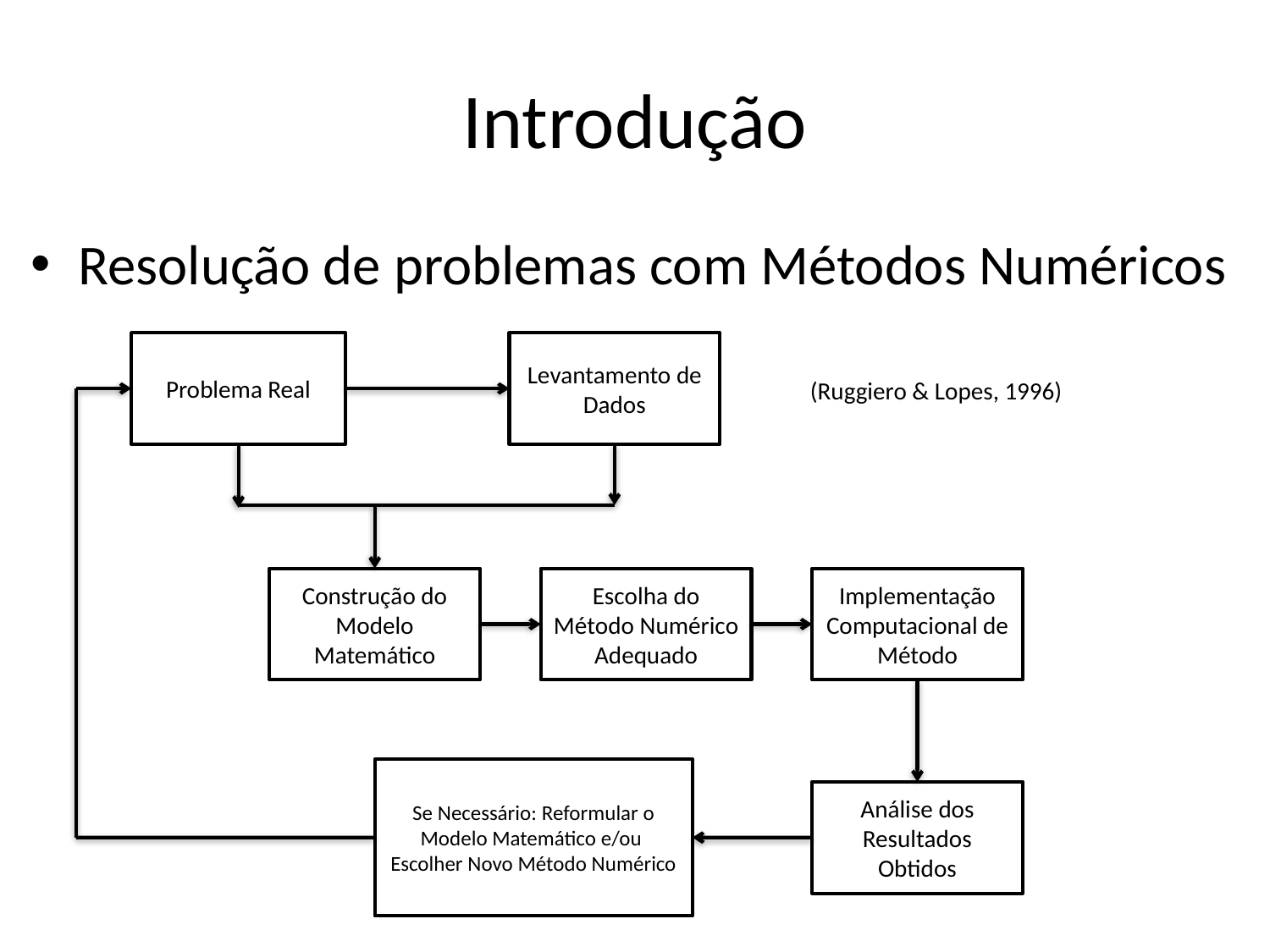

# Introdução
Resolução de problemas com Métodos Numéricos
Problema Real
Levantamento de Dados
(Ruggiero & Lopes, 1996)
Construção do Modelo Matemático
Escolha do Método Numérico Adequado
Implementação Computacional de Método
Se Necessário: Reformular o Modelo Matemático e/ou  Escolher Novo Método Numérico
Análise dos Resultados Obtidos